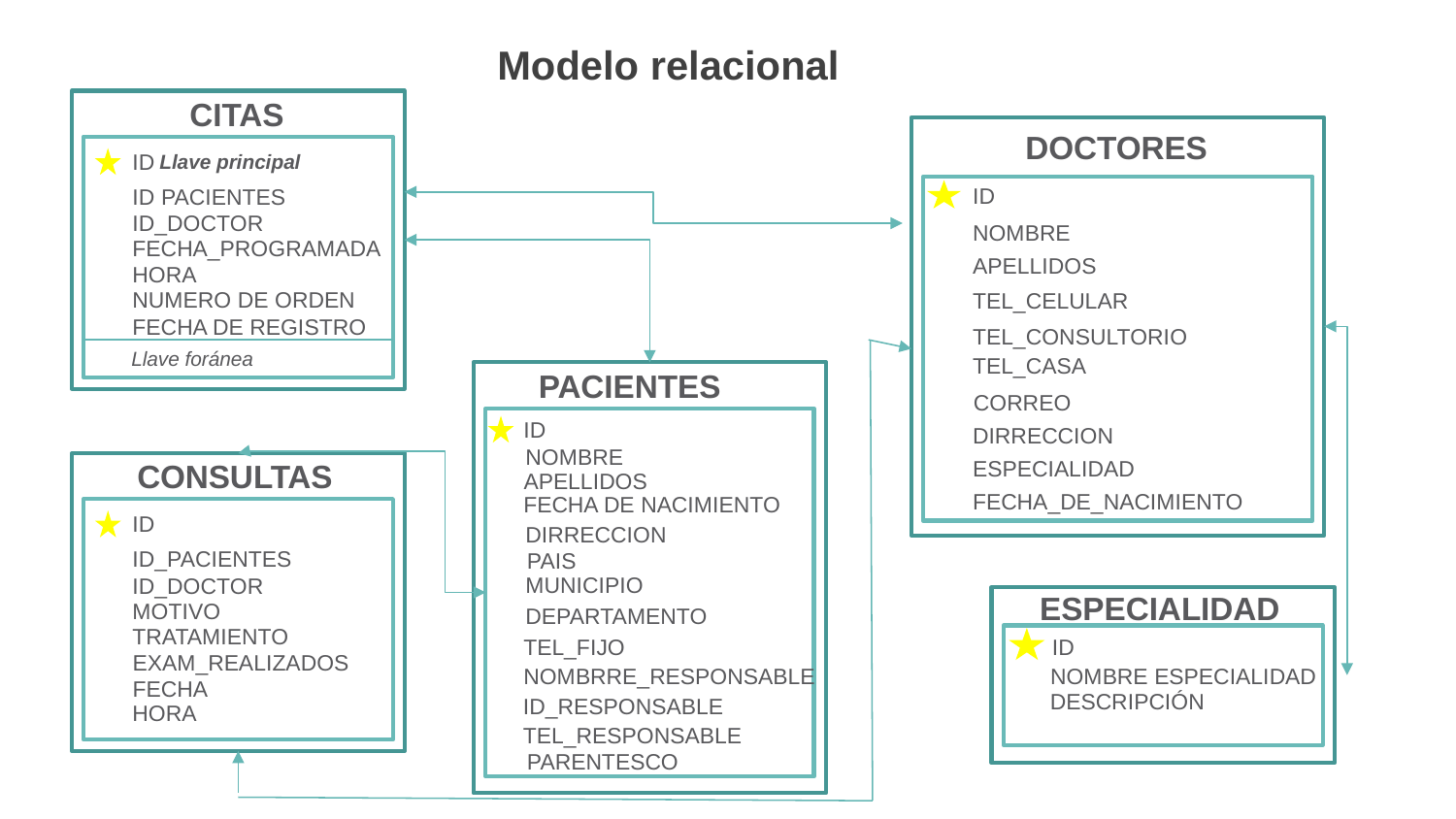

Modelo relacional

CITAS

ID
ID PACIENTES
ID_DOCTOR
FECHA_PROGRAMADA
HORA
NUMERO DE ORDEN FECHA DE REGISTRO

DOCTORES
Llave principal

ID
NOMBRE
APELLIDOS
TEL_CELULAR
TEL_CONSULTORIO
Llave foránea
TEL_CASA

PACIENTES
CORREO

ID
DIRRECCION
NOMBRE

CONSULTAS

ID
ID_PACIENTES
ID_DOCTOR
MOTIVO
TRATAMIENTO
EXAM_REALIZADOS FECHA
ESPECIALIDAD
APELLIDOS
FECHA_DE_NACIMIENTO
FECHA DE NACIMIENTO
DIRRECCION
PAIS
MUNICIPIO

ESPECIALIDAD
DEPARTAMENTO

TEL_FIJO
ID
NOMBRE ESPECIALIDAD
NOMBRRE_RESPONSABLE
DESCRIPCIÓN
ID_RESPONSABLE
HORA
TEL_RESPONSABLE
PARENTESCO